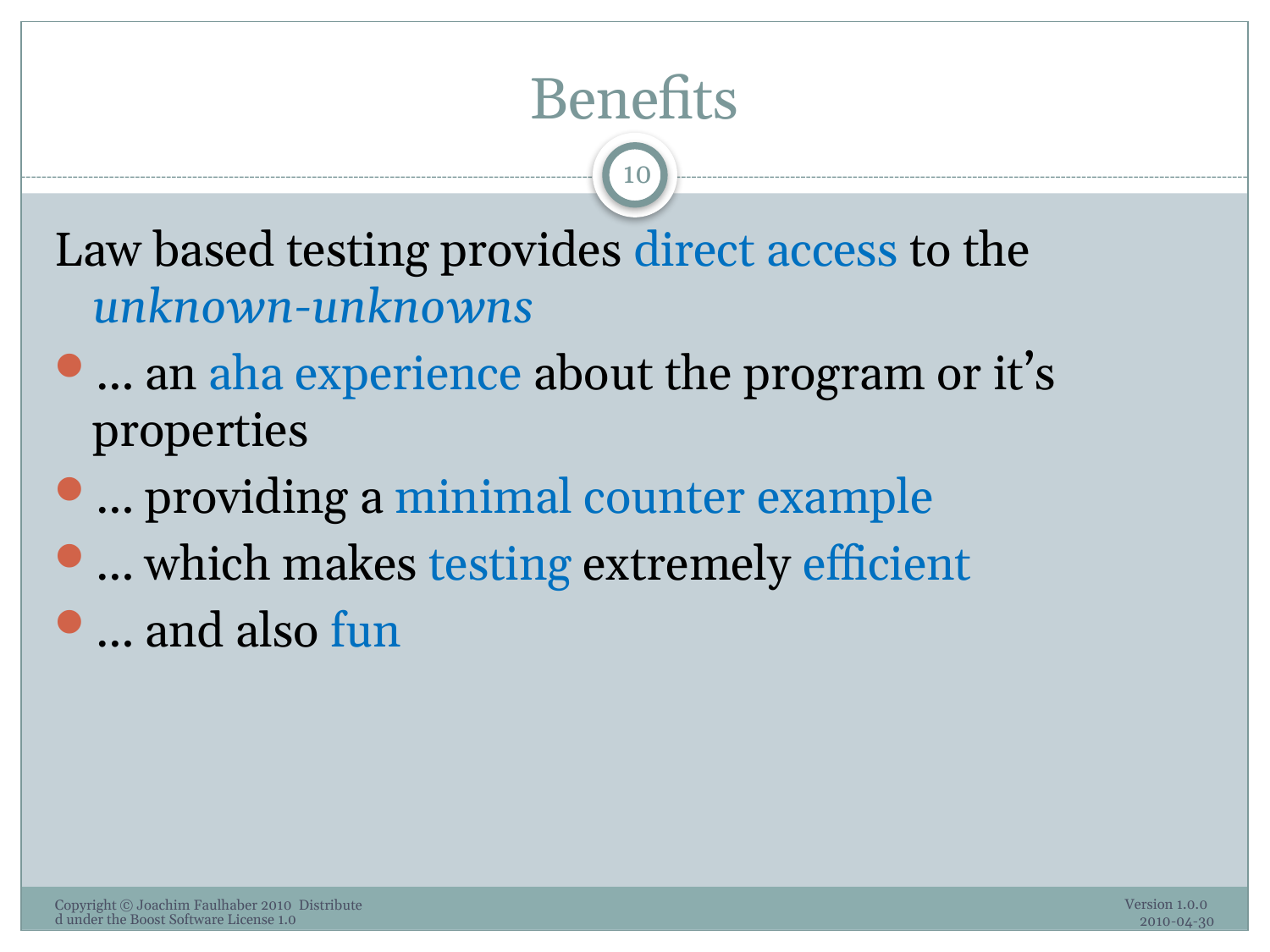

# Benefits
10
Law based testing provides direct access to the unknown-unknowns
… an aha experience about the program or it’s properties
… providing a minimal counter example
… which makes testing extremely efficient
… and also fun

Version 1.0.0   2010-04-30
Copyright © Joachim Faulhaber 2010  Distributed under the Boost Software License 1.0